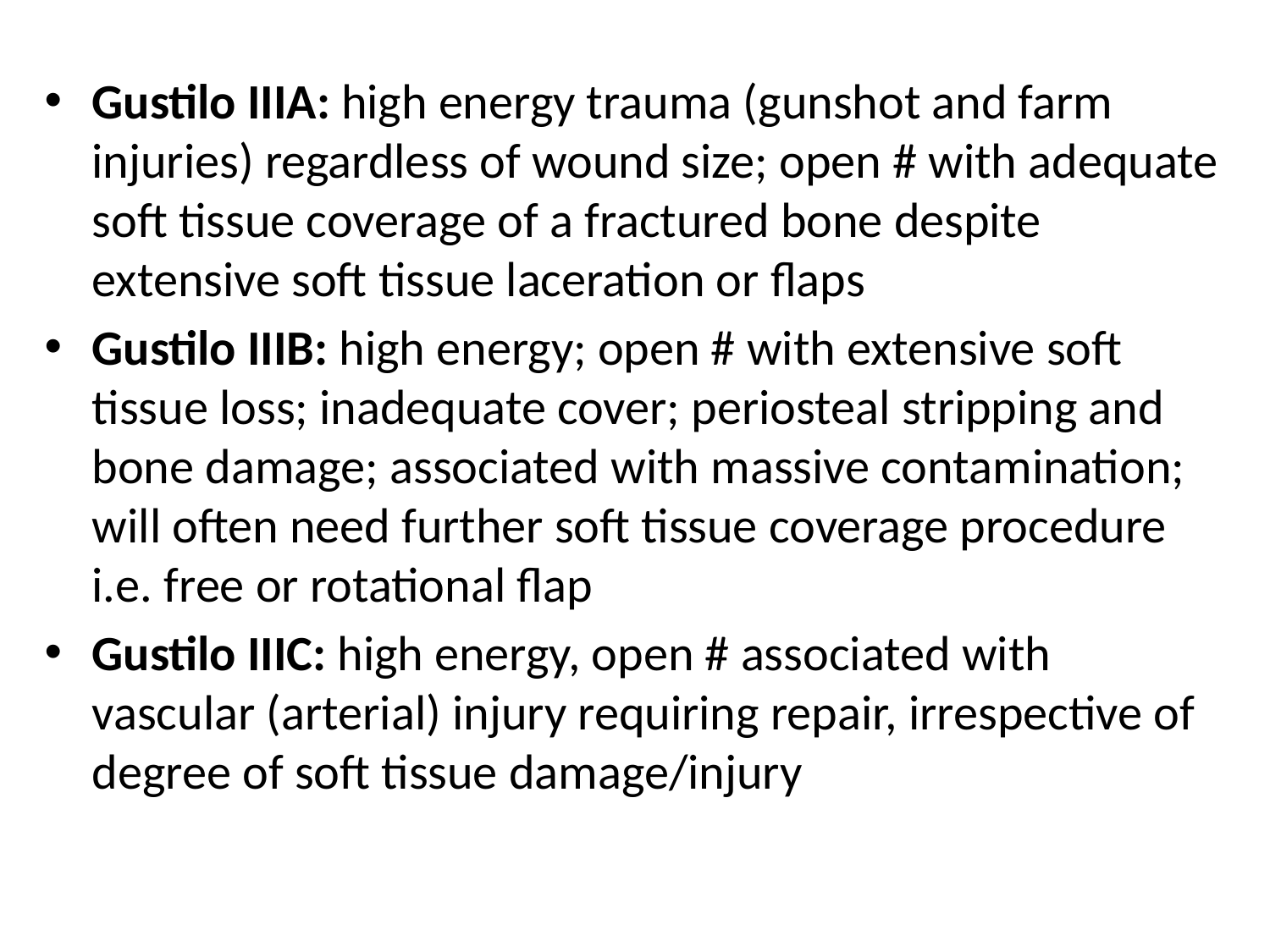

Gustilo IIIA: high energy trauma (gunshot and farm injuries) regardless of wound size; open # with adequate soft tissue coverage of a fractured bone despite extensive soft tissue laceration or flaps
Gustilo IIIB: high energy; open # with extensive soft tissue loss; inadequate cover; periosteal stripping and bone damage; associated with massive contamination; will often need further soft tissue coverage procedure i.e. free or rotational flap
Gustilo IIIC: high energy, open # associated with vascular (arterial) injury requiring repair, irrespective of degree of soft tissue damage/injury